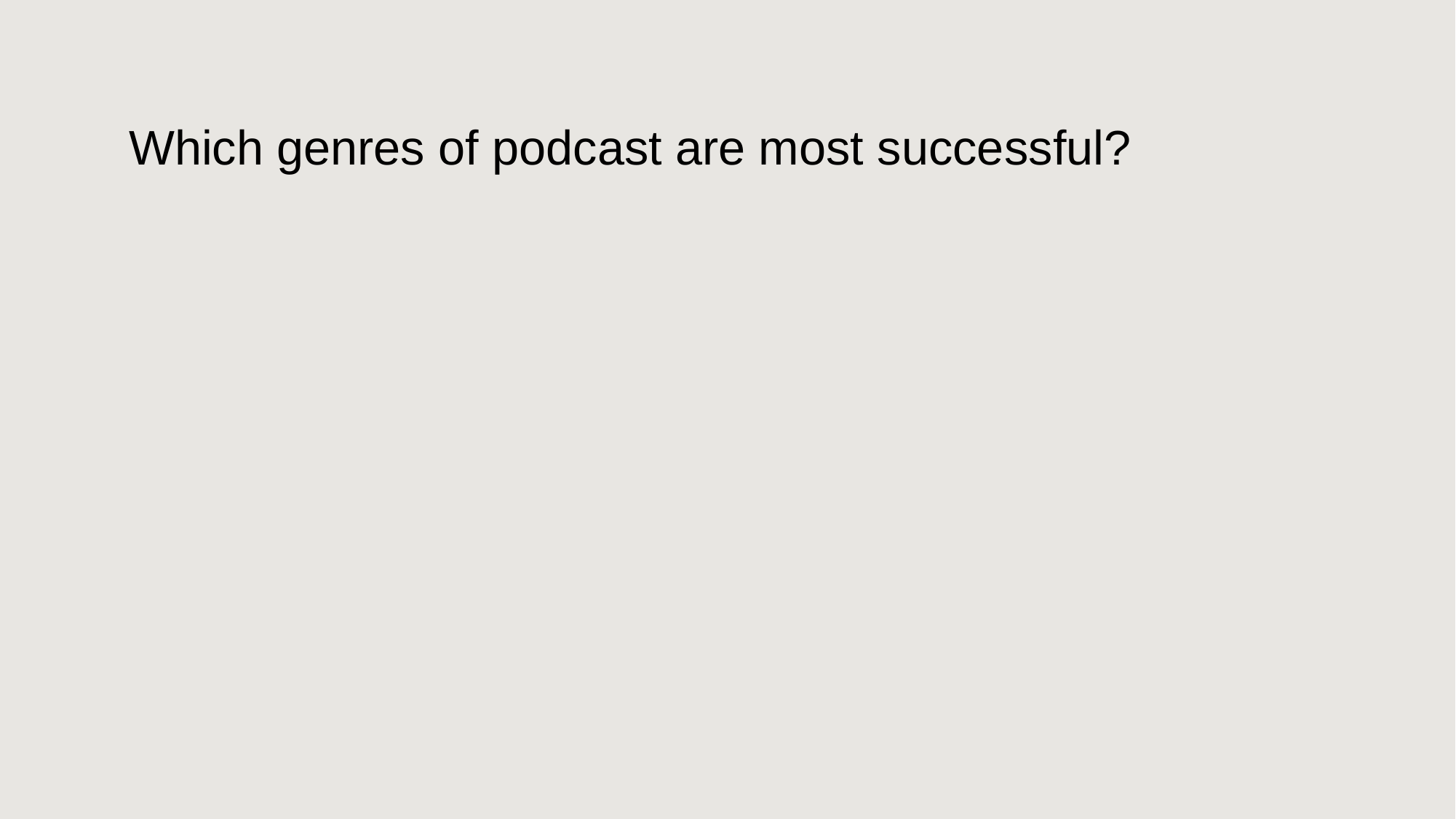

# Which genres of podcast are most successful?